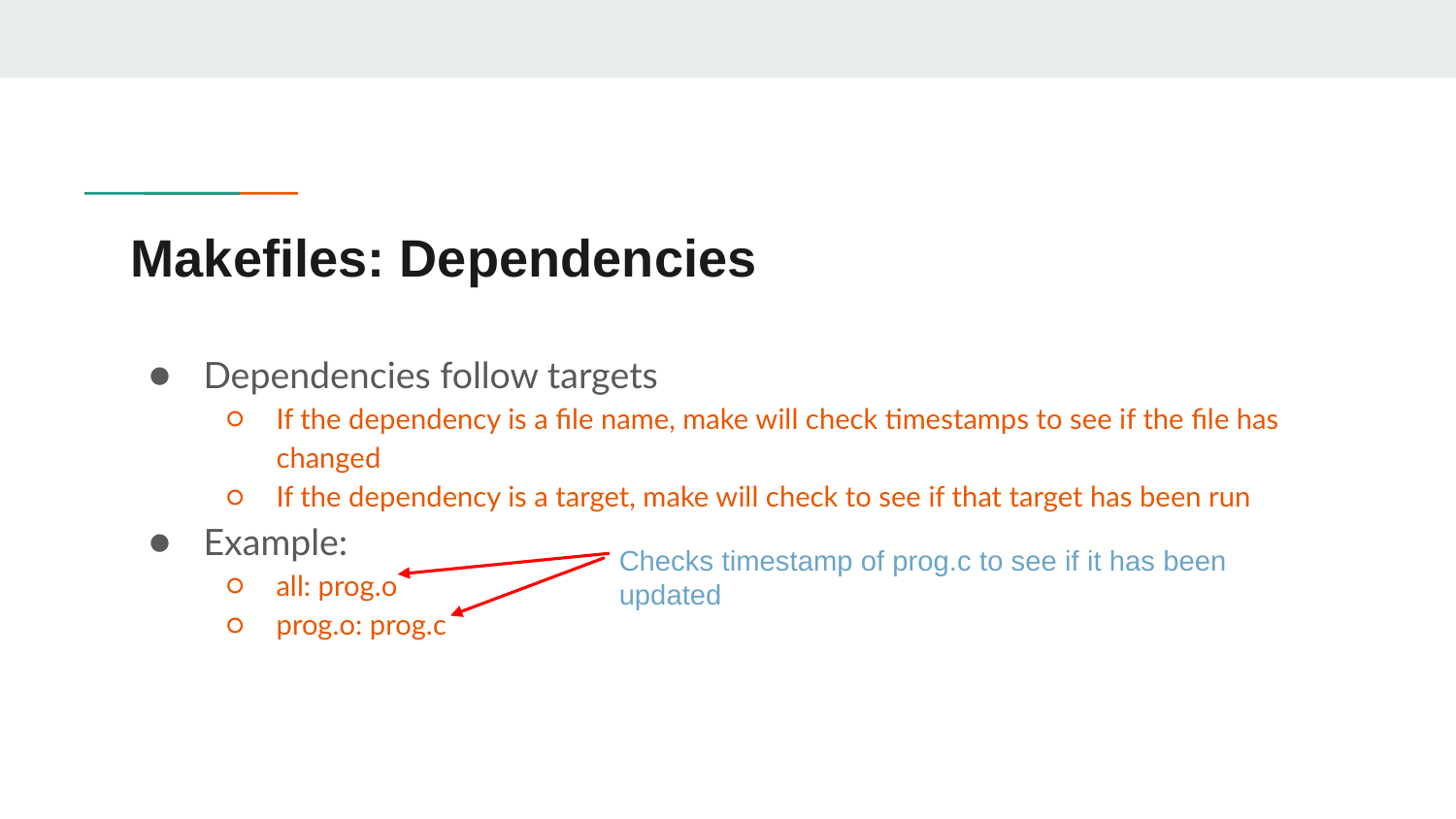

# Makefiles: Dependencies
Dependencies follow targets
If the dependency is a file name, make will check timestamps to see if the file has changed
If the dependency is a target, make will check to see if that target has been run
Example:
all: prog.o
prog.o: prog.c
Checks timestamp of prog.c to see if it has been updated